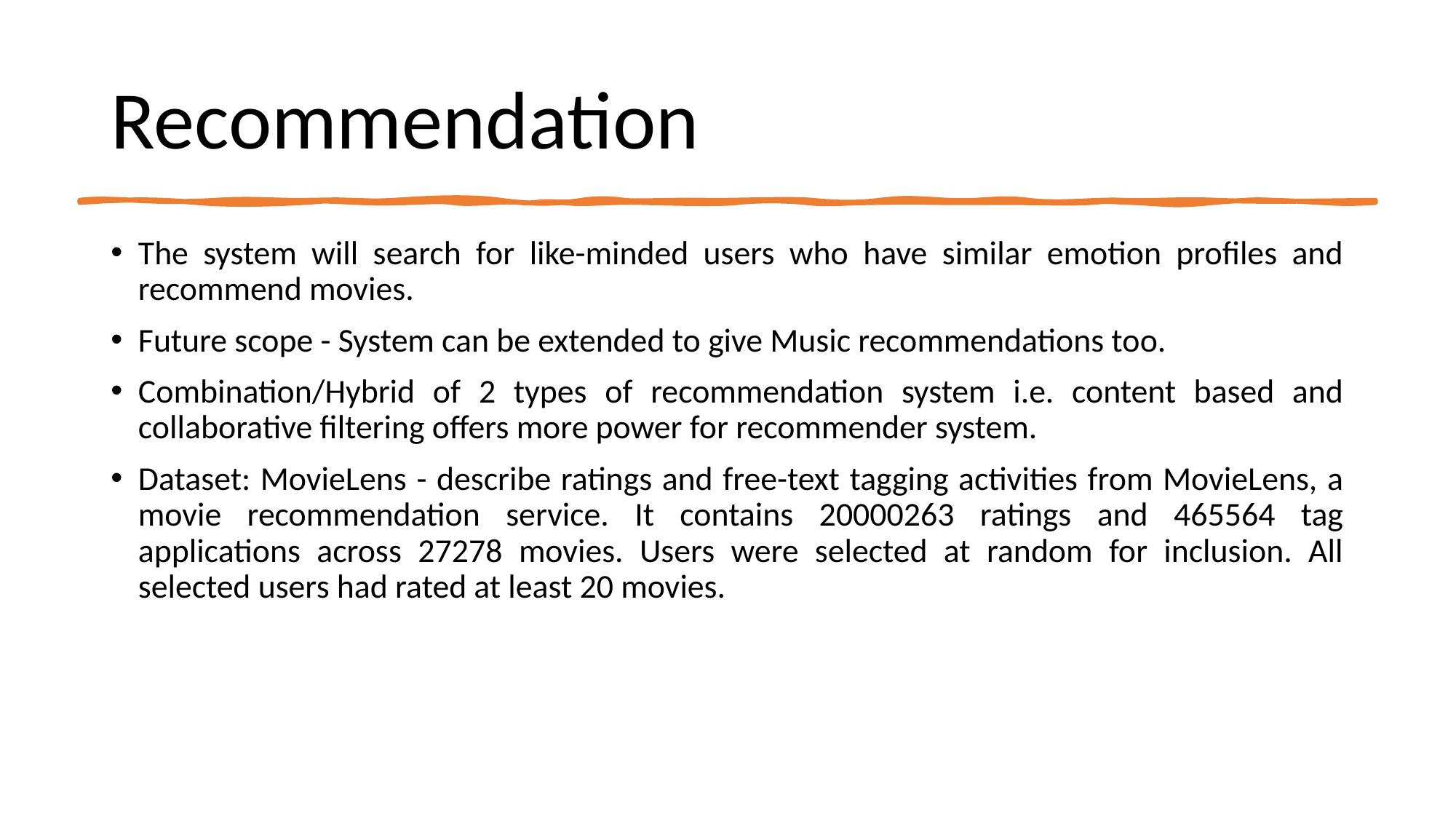

# Recommendation

The system will search for like-minded users who have similar emotion profiles and recommend movies.
Future scope - System can be extended to give Music recommendations too.
Combination/Hybrid of 2 types of recommendation system i.e. content based and collaborative filtering offers more power for recommender system.
Dataset: MovieLens - describe ratings and free-text tagging activities from MovieLens, a movie recommendation service. It contains 20000263 ratings and 465564 tag applications across 27278 movies. Users were selected at random for inclusion. All selected users had rated at least 20 movies.